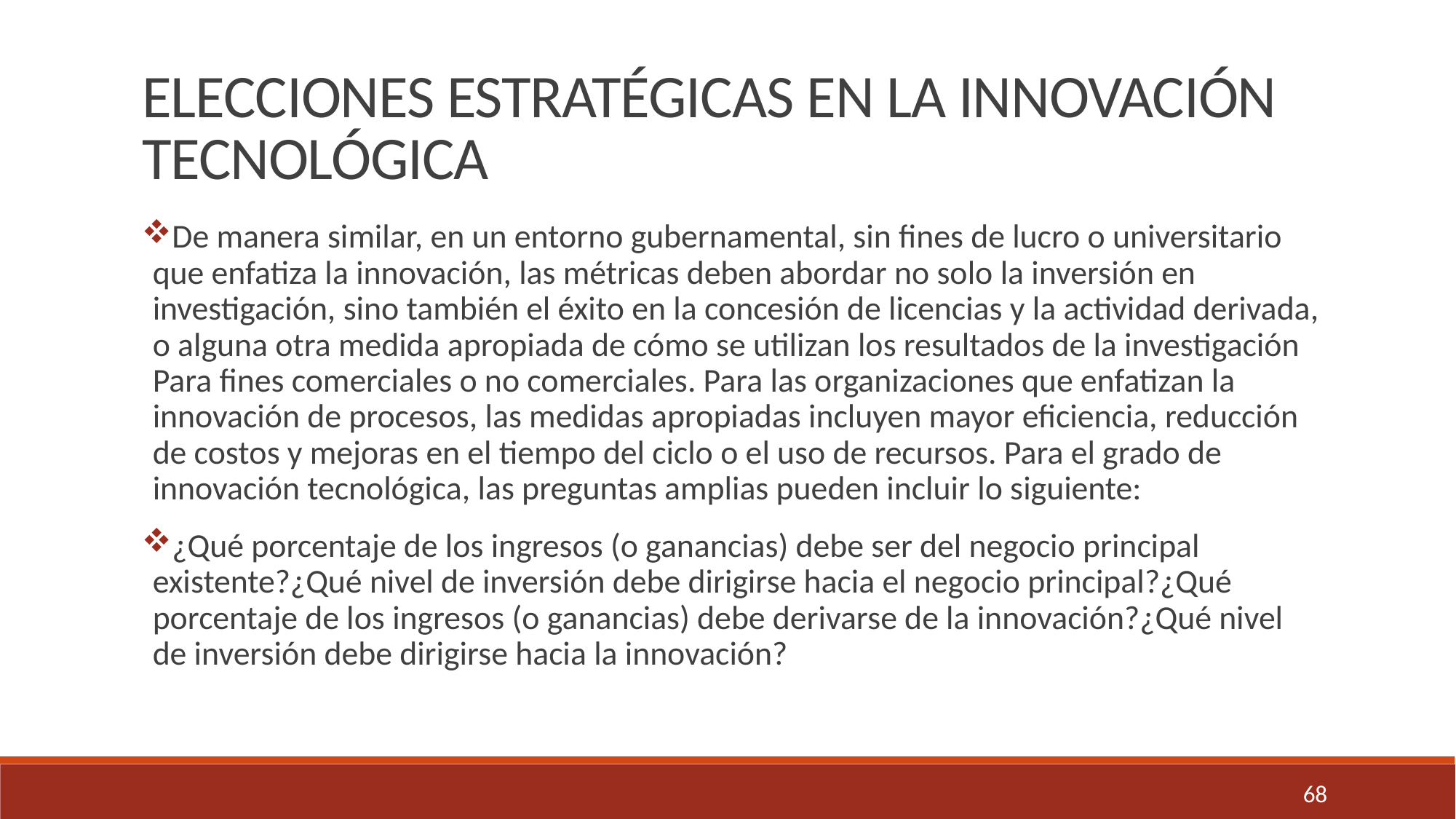

ELECCIONES ESTRATÉGICAS EN LA INNOVACIÓN TECNOLÓGICA
De manera similar, en un entorno gubernamental, sin fines de lucro o universitario que enfatiza la innovación, las métricas deben abordar no solo la inversión en investigación, sino también el éxito en la concesión de licencias y la actividad derivada, o alguna otra medida apropiada de cómo se utilizan los resultados de la investigación Para fines comerciales o no comerciales. Para las organizaciones que enfatizan la innovación de procesos, las medidas apropiadas incluyen mayor eficiencia, reducción de costos y mejoras en el tiempo del ciclo o el uso de recursos. Para el grado de innovación tecnológica, las preguntas amplias pueden incluir lo siguiente:
¿Qué porcentaje de los ingresos (o ganancias) debe ser del negocio principal existente?¿Qué nivel de inversión debe dirigirse hacia el negocio principal?¿Qué porcentaje de los ingresos (o ganancias) debe derivarse de la innovación?¿Qué nivel de inversión debe dirigirse hacia la innovación?
68